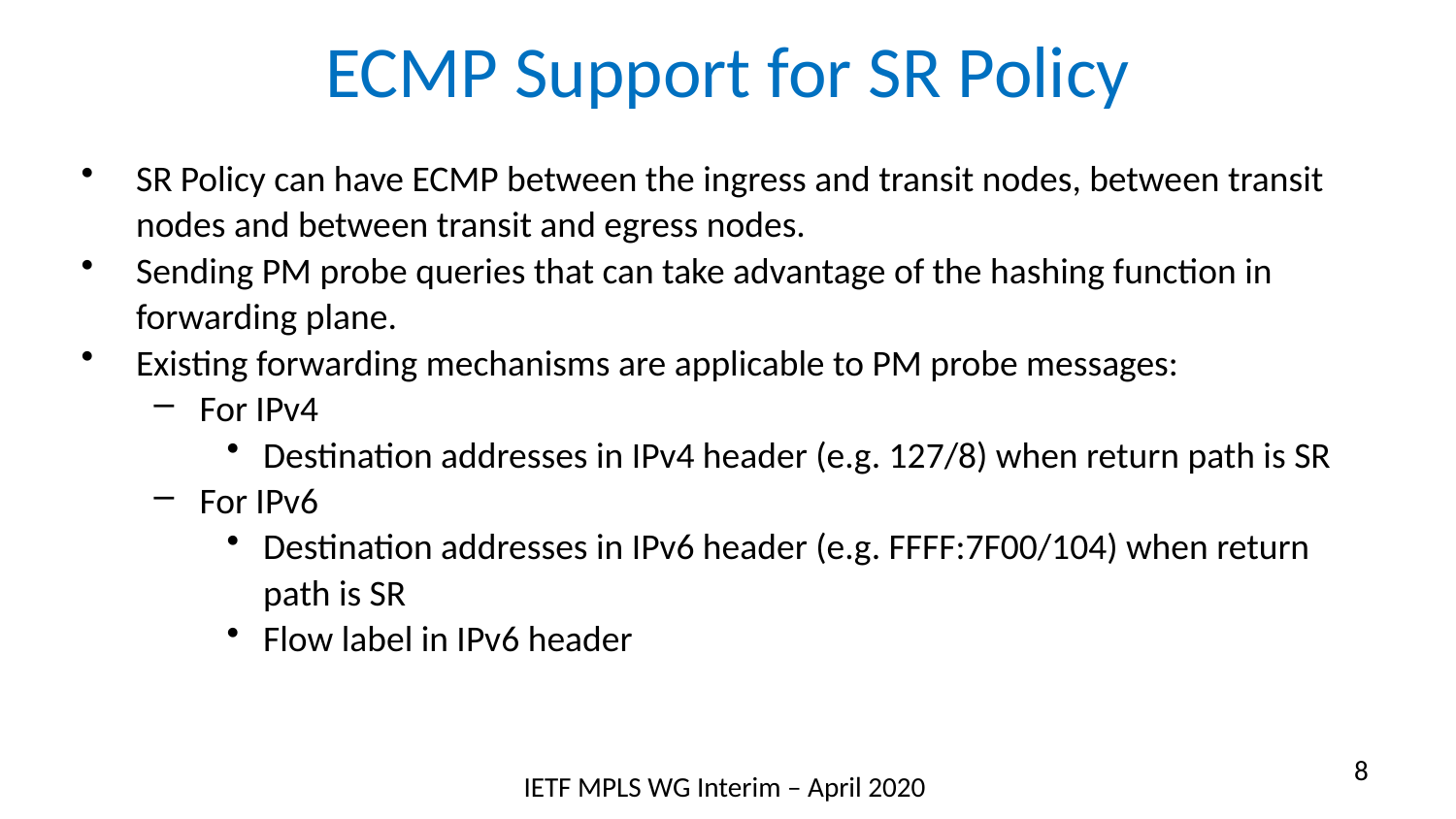

# ECMP Support for SR Policy
SR Policy can have ECMP between the ingress and transit nodes, between transit nodes and between transit and egress nodes.
Sending PM probe queries that can take advantage of the hashing function in forwarding plane.
Existing forwarding mechanisms are applicable to PM probe messages:
For IPv4
Destination addresses in IPv4 header (e.g. 127/8) when return path is SR
For IPv6
Destination addresses in IPv6 header (e.g. FFFF:7F00/104) when return path is SR
Flow label in IPv6 header
8
IETF MPLS WG Interim – April 2020